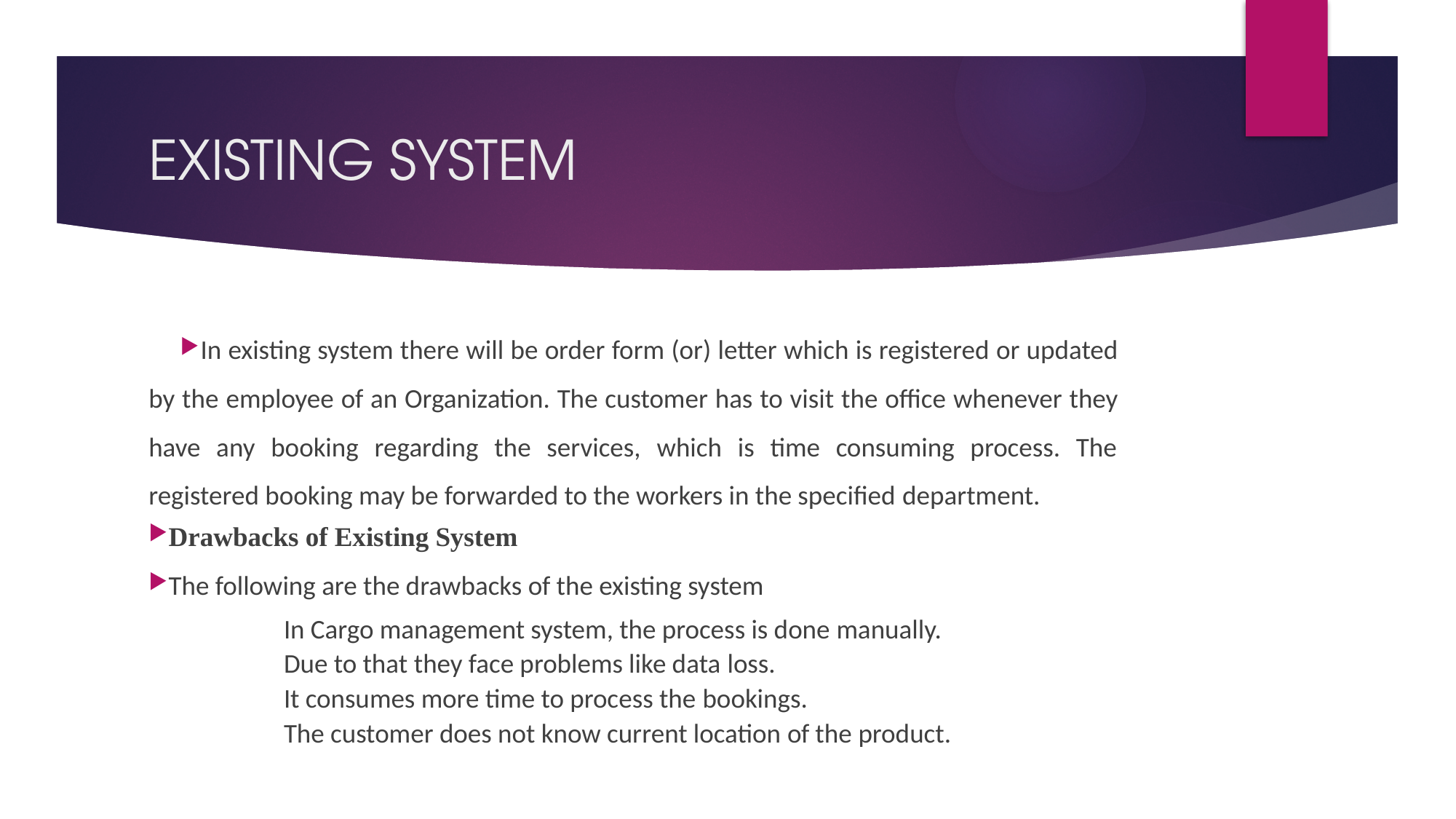

# EXISTING SYSTEM
In existing system there will be order form (or) letter which is registered or updated by the employee of an Organization. The customer has to visit the office whenever they have any booking regarding the services, which is time consuming process. The registered booking may be forwarded to the workers in the specified department.
Drawbacks of Existing System
The following are the drawbacks of the existing system
In Cargo management system, the process is done manually.
Due to that they face problems like data loss.
It consumes more time to process the bookings.
The customer does not know current location of the product.